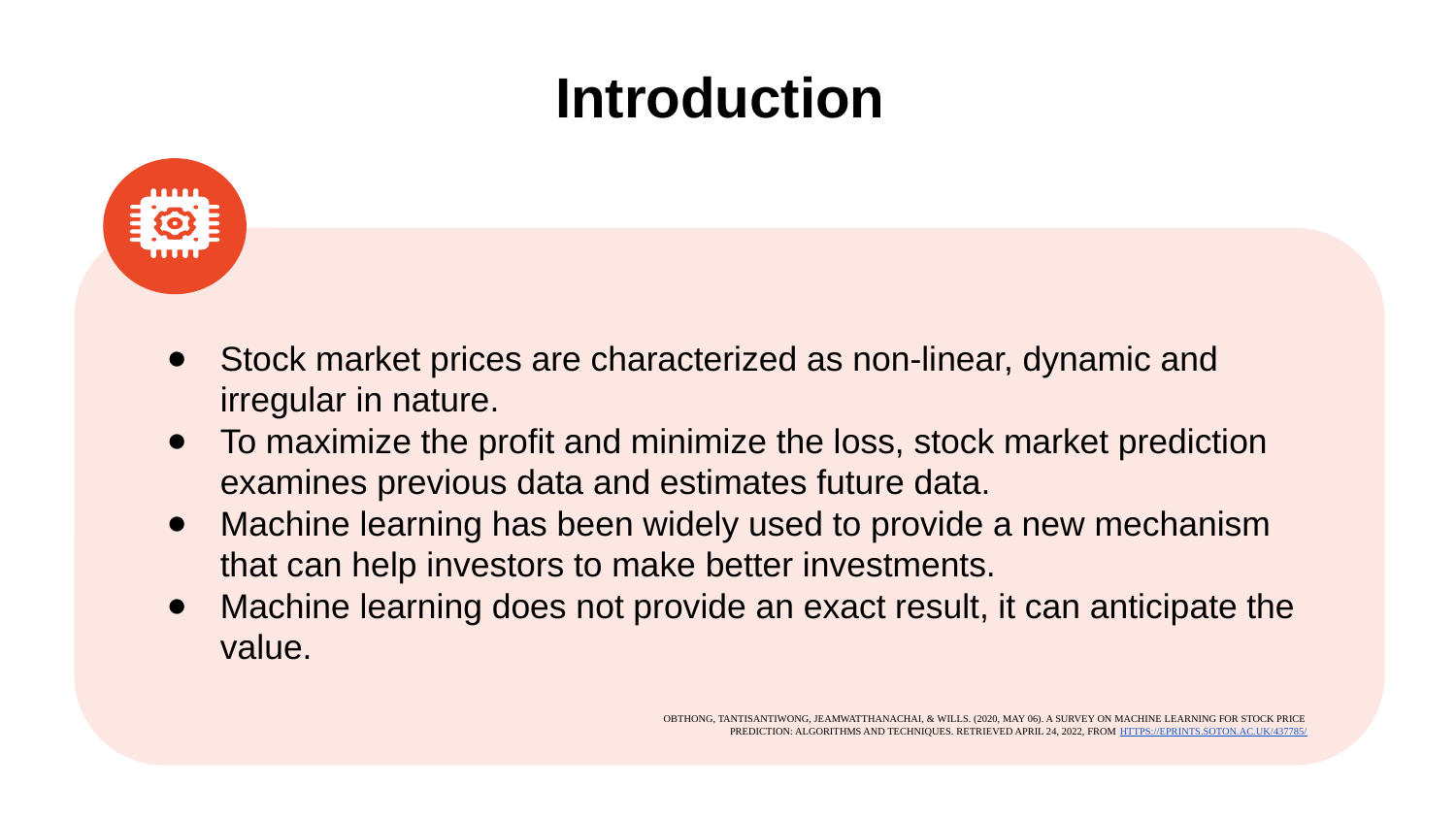

# Introduction

Stock market prices are characterized as non-linear, dynamic and irregular in nature.
To maximize the profit and minimize the loss, stock market prediction examines previous data and estimates future data.
Machine learning has been widely used to provide a new mechanism that can help investors to make better investments.
Machine learning does not provide an exact result, it can anticipate the value.
Obthong, Tantisantiwong, Jeamwatthanachai, & Wills. (2020, May 06). A survey on machine learning for stock price prediction: Algorithms and techniques. Retrieved April 24, 2022, from https://eprints.soton.ac.uk/437785/